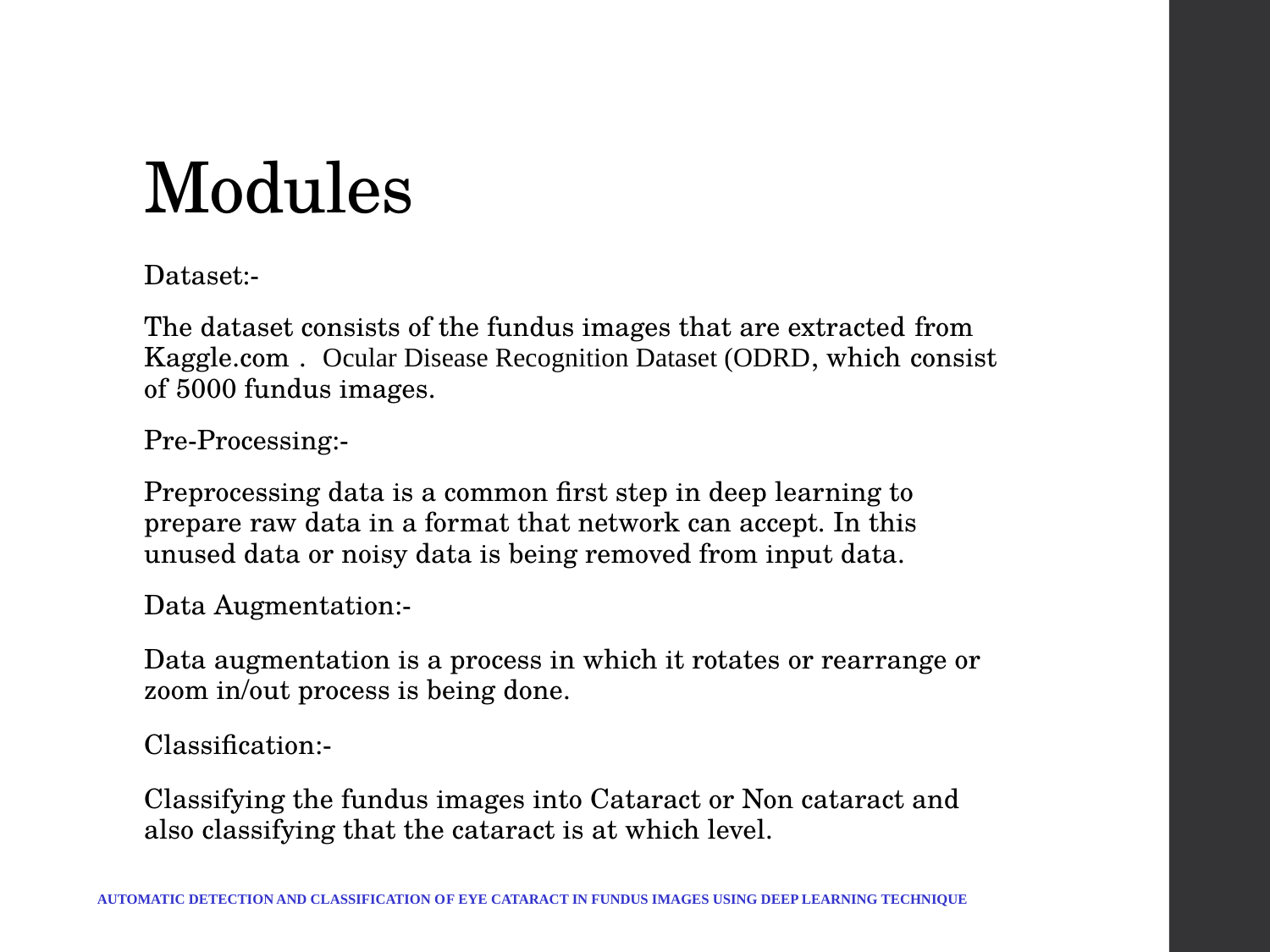

# Modules
Dataset:-
The dataset consists of the fundus images that are extracted from  Kaggle.com .  Ocular Disease Recognition Dataset (ODRD, which consist of 5000 fundus images.
Pre-Processing:-
Preprocessing data is a common first step in deep learning to prepare raw data in a format that network can accept. In this unused data or noisy data is being removed from input data.
Data Augmentation:-
Data augmentation is a process in which it rotates or rearrange or zoom in/out process is being done.
Classification:-
Classifying the fundus images into Cataract or Non cataract and also classifying that the cataract is at which level.

AUTOMATIC DETECTION AND CLASSIFICATION OF EYE CATARACT IN FUNDUS IMAGES USING DEEP LEARNING TECHNIQUE